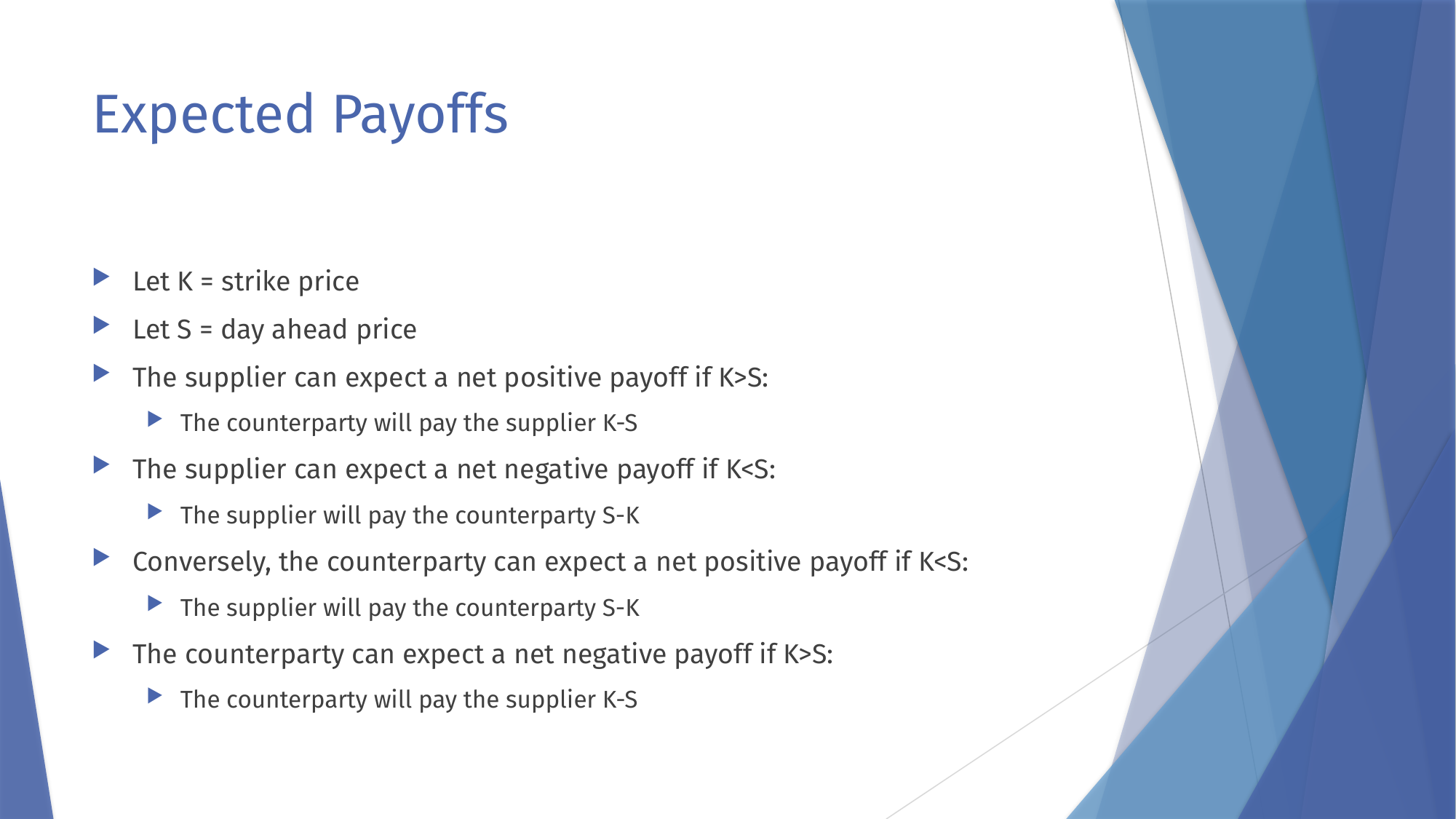

# Expected Payoffs
Let K = strike price
Let S = day ahead price
The supplier can expect a net positive payoff if K>S:
The counterparty will pay the supplier K-S
The supplier can expect a net negative payoff if K<S:
The supplier will pay the counterparty S-K
Conversely, the counterparty can expect a net positive payoff if K<S:
The supplier will pay the counterparty S-K
The counterparty can expect a net negative payoff if K>S:
The counterparty will pay the supplier K-S